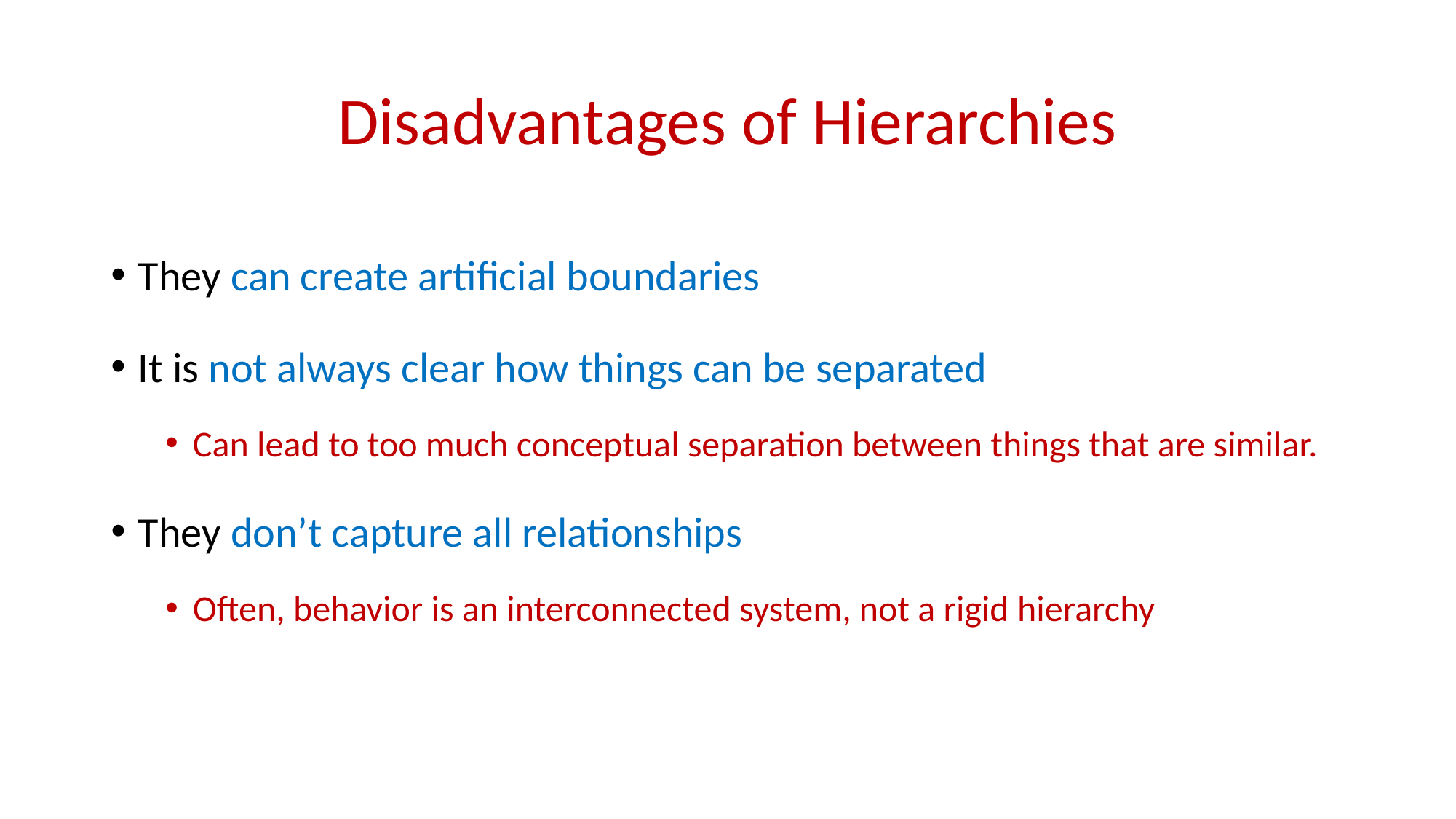

# Disadvantages of Hierarchies
They can create artificial boundaries
It is not always clear how things can be separated
Can lead to too much conceptual separation between things that are similar.
They don’t capture all relationships
Often, behavior is an interconnected system, not a rigid hierarchy